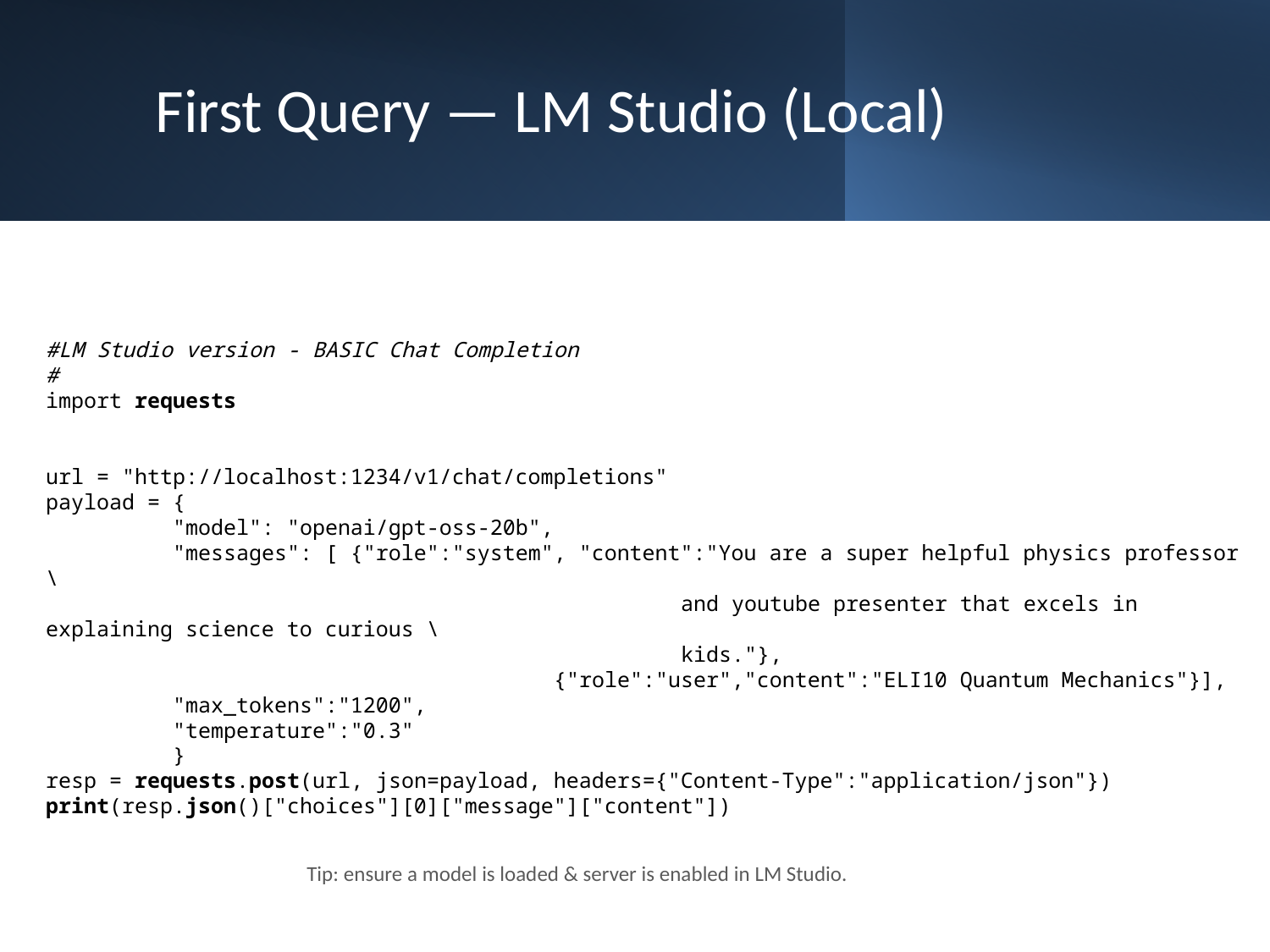

# First Query — LM Studio (Local)
#LM Studio version - BASIC Chat Completion
#
import requests

url = "http://localhost:1234/v1/chat/completions"
payload = {
	"model": "openai/gpt-oss-20b",
	"messages": [ {"role":"system", "content":"You are a super helpful physics professor \
					and youtube presenter that excels in explaining science to curious \
					kids."},
				{"role":"user","content":"ELI10 Quantum Mechanics"}],
	"max_tokens":"1200",
	"temperature":"0.3"
	}
resp = requests.post(url, json=payload, headers={"Content-Type":"application/json"})
print(resp.json()["choices"][0]["message"]["content"])
Tip: ensure a model is loaded & server is enabled in LM Studio.